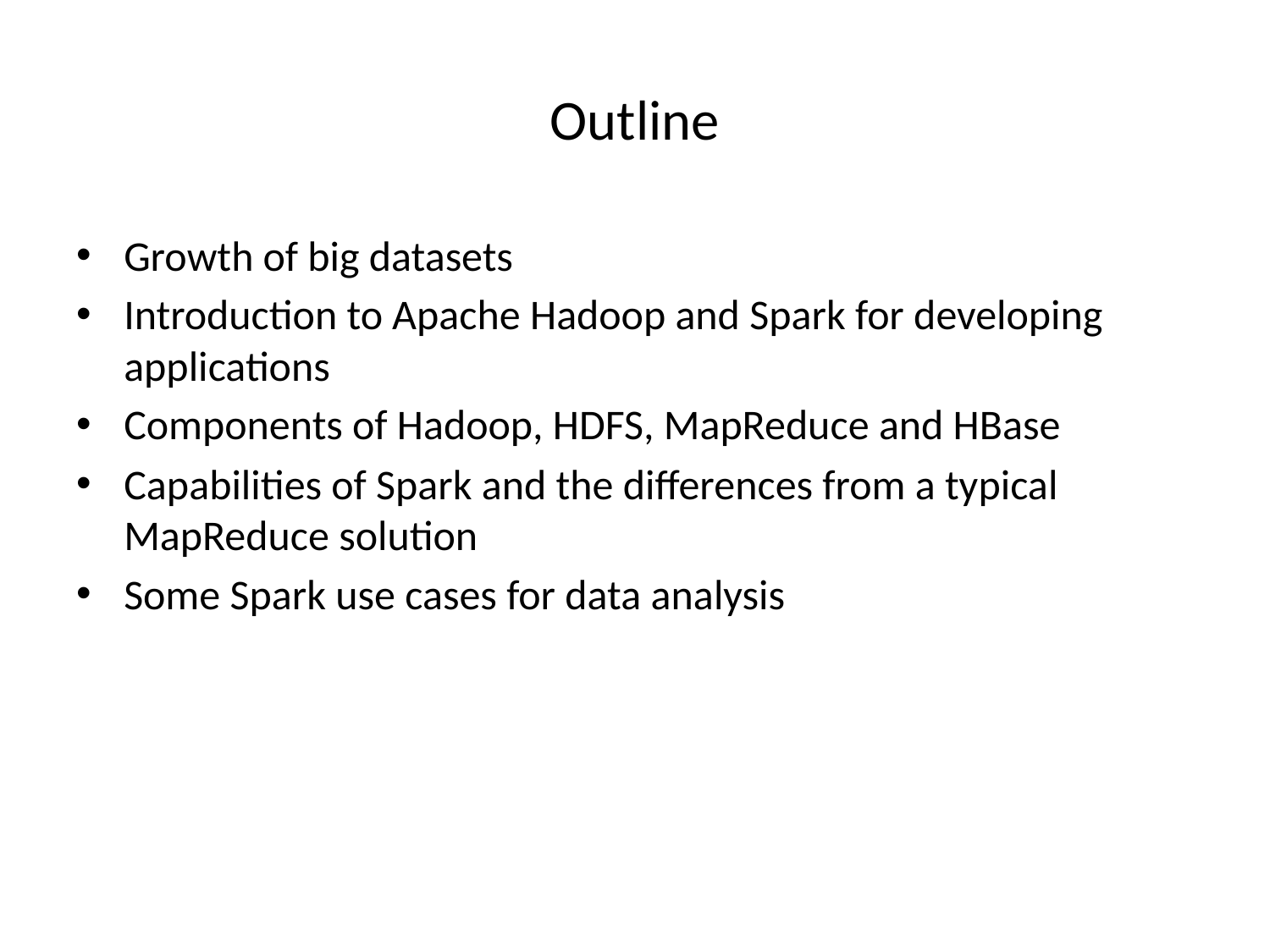

# Outline
Growth of big datasets
Introduction to Apache Hadoop and Spark for developing applications
Components of Hadoop, HDFS, MapReduce and HBase
Capabilities of Spark and the differences from a typical MapReduce solution
Some Spark use cases for data analysis